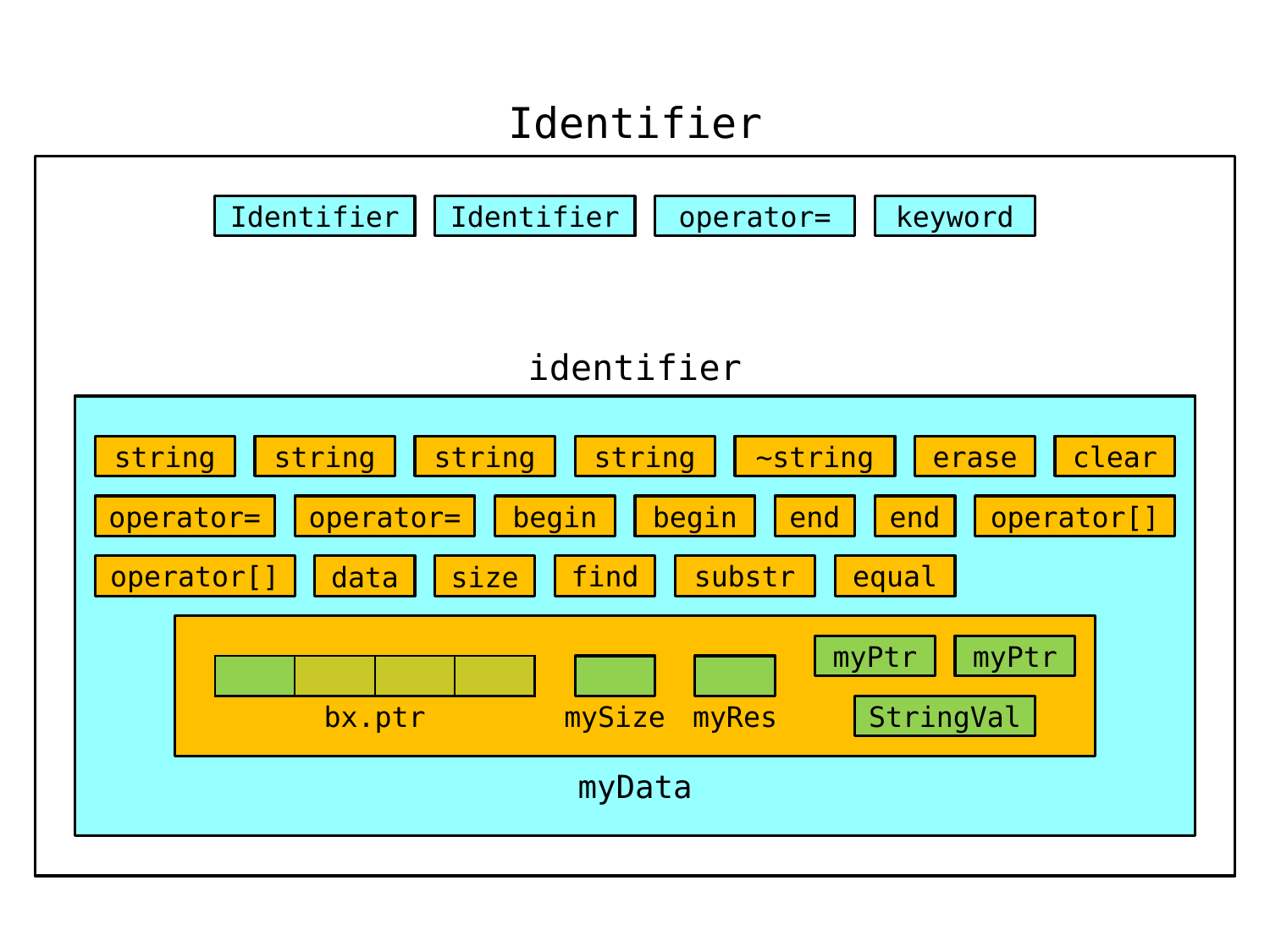

Identifier

Identifier
Identifier
operator=
keyword
identifier

string
string
string
string
~string
erase
clear
operator=
operator=
begin
begin
end
end
operator[]
operator[]
data
size
find
substr
equal

myPtr
myPtr
|  |  |  |  |
| --- | --- | --- | --- |

bx.ptr
mySize
myRes
StringVal
myData